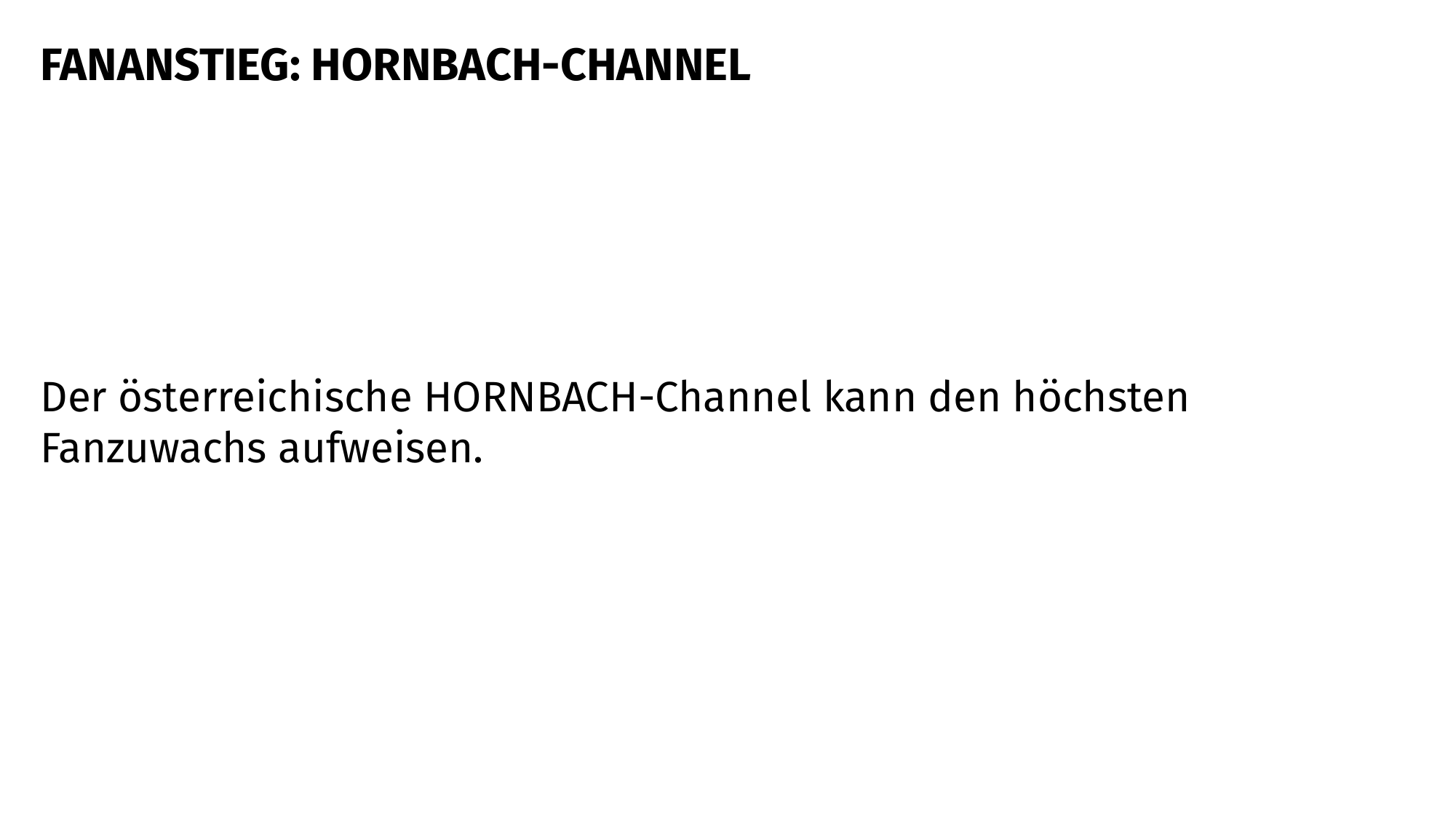

FANANSTIEG: HORNBACH-CHANNEL
Der österreichische HORNBACH-Channel kann den höchsten Fanzuwachs aufweisen.